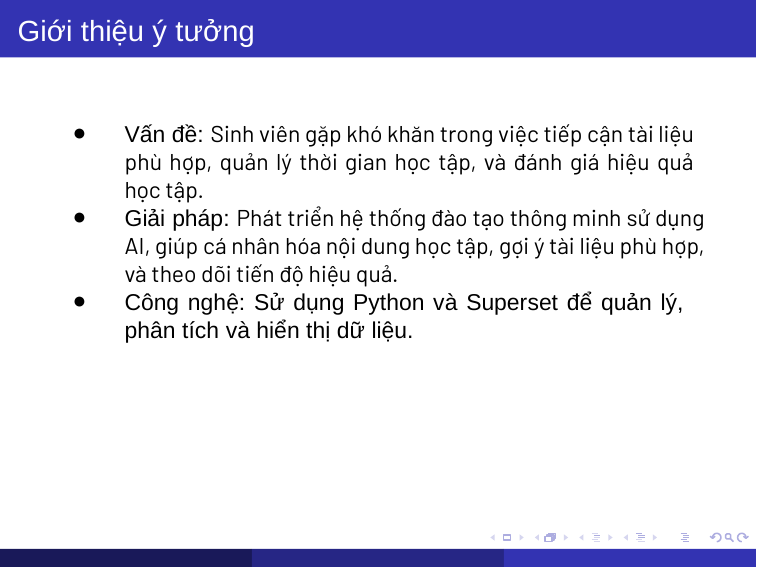

# Giới thiệu ý tưởng
Vấn đề: Sinh viên gặp khó khăn trong việc tiếp cận tài liệu phù hợp, quản lý thời gian học tập, và đánh giá hiệu quả học tập.
Giải pháp: Phát triển hệ thống đào tạo thông minh sử dụng AI, giúp cá nhân hóa nội dung học tập, gợi ý tài liệu phù hợp, và theo dõi tiến độ hiệu quả.
Công nghệ: Sử dụng Python và Superset để quản lý, phân tích và hiển thị dữ liệu.